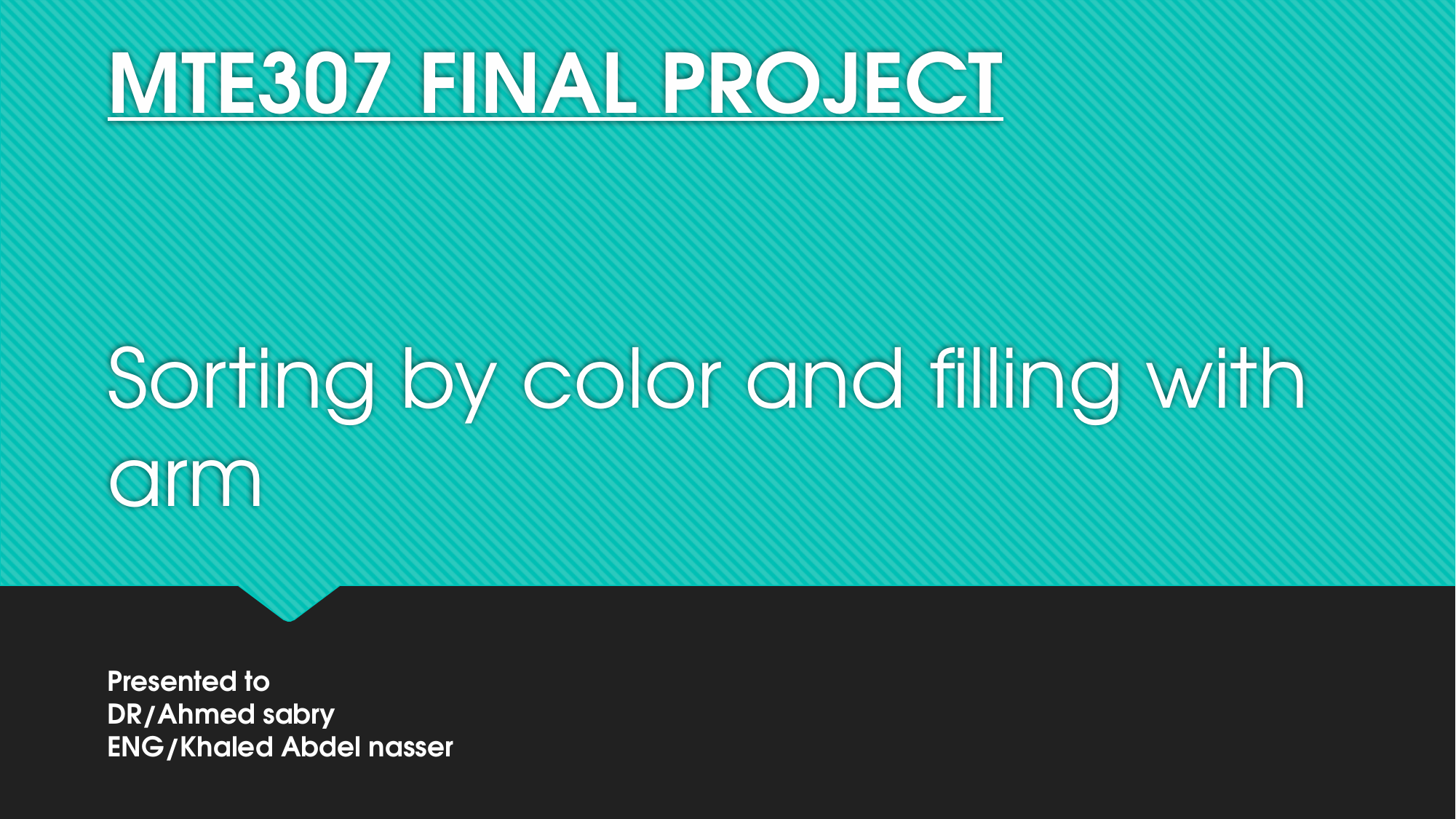

# MTE307 FINAL PROJECT Sorting by color and filling with arm
Presented to
DR/Ahmed sabry
ENG/Khaled Abdel nasser